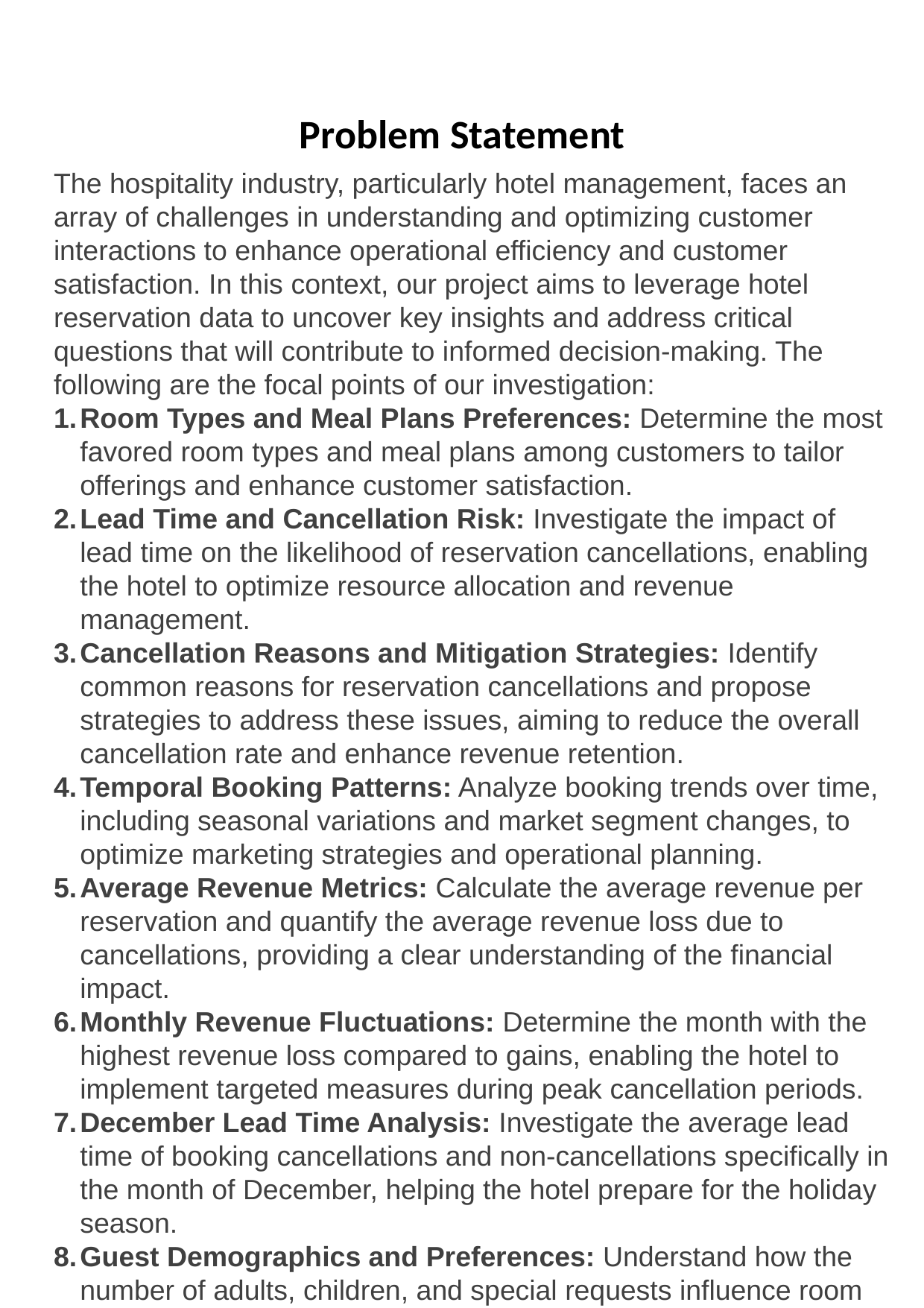

# Problem Statement
The hospitality industry, particularly hotel management, faces an array of challenges in understanding and optimizing customer interactions to enhance operational efficiency and customer satisfaction. In this context, our project aims to leverage hotel reservation data to uncover key insights and address critical questions that will contribute to informed decision-making. The following are the focal points of our investigation:
Room Types and Meal Plans Preferences: Determine the most favored room types and meal plans among customers to tailor offerings and enhance customer satisfaction.
Lead Time and Cancellation Risk: Investigate the impact of lead time on the likelihood of reservation cancellations, enabling the hotel to optimize resource allocation and revenue management.
Cancellation Reasons and Mitigation Strategies: Identify common reasons for reservation cancellations and propose strategies to address these issues, aiming to reduce the overall cancellation rate and enhance revenue retention.
Temporal Booking Patterns: Analyze booking trends over time, including seasonal variations and market segment changes, to optimize marketing strategies and operational planning.
Average Revenue Metrics: Calculate the average revenue per reservation and quantify the average revenue loss due to cancellations, providing a clear understanding of the financial impact.
Monthly Revenue Fluctuations: Determine the month with the highest revenue loss compared to gains, enabling the hotel to implement targeted measures during peak cancellation periods.
December Lead Time Analysis: Investigate the average lead time of booking cancellations and non-cancellations specifically in the month of December, helping the hotel prepare for the holiday season.
Guest Demographics and Preferences: Understand how the number of adults, children, and special requests influence room and meal plan selections, allowing for personalized offerings.
 dang revenue through dynamic pricing strategies.